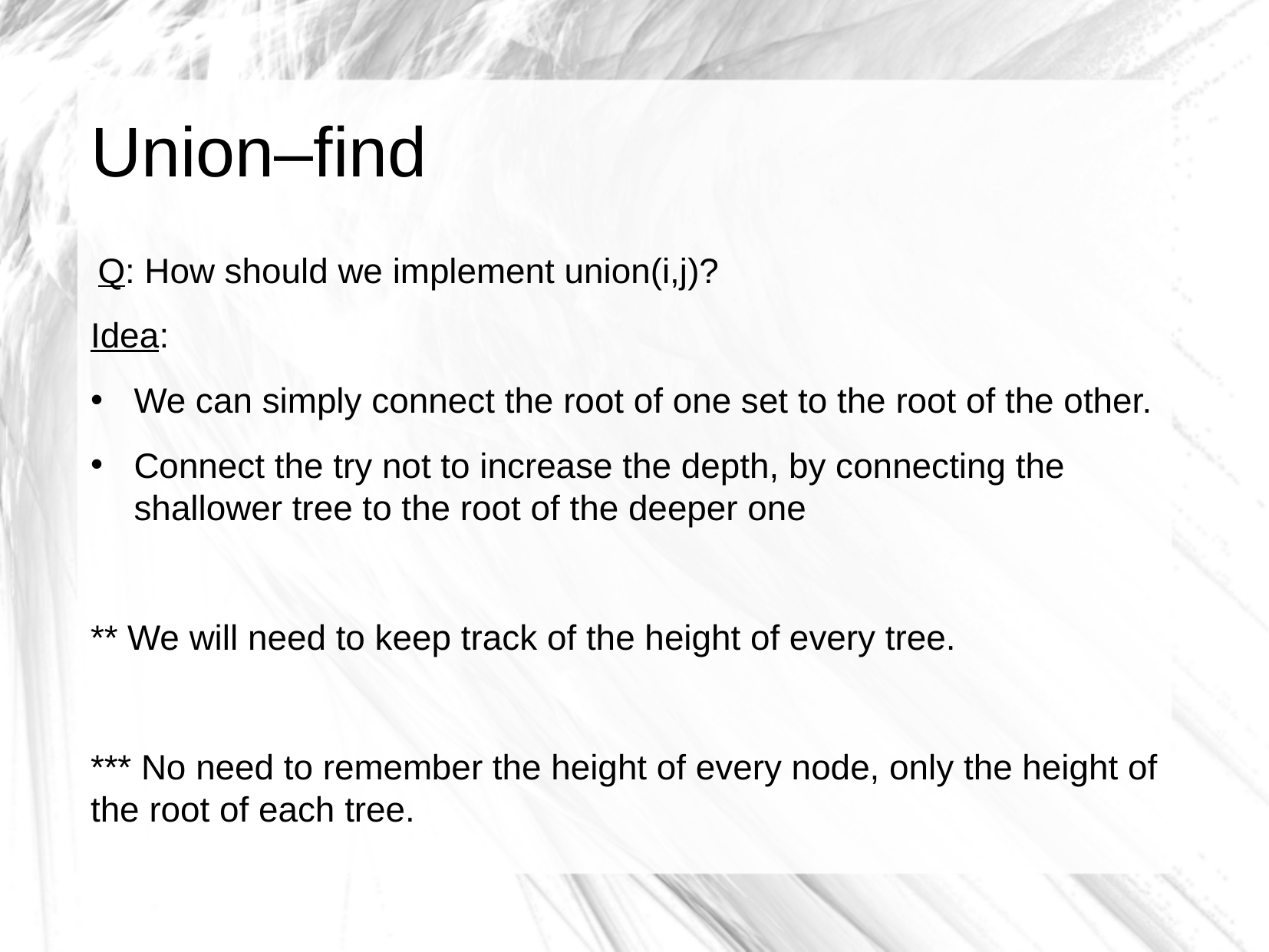

# Union–find
Q: How should we implement union(i,j)?
Idea:
We can simply connect the root of one set to the root of the other.
Connect the try not to increase the depth, by connecting the shallower tree to the root of the deeper one

** We will need to keep track of the height of every tree.

*** No need to remember the height of every node, only the height of the root of each tree.